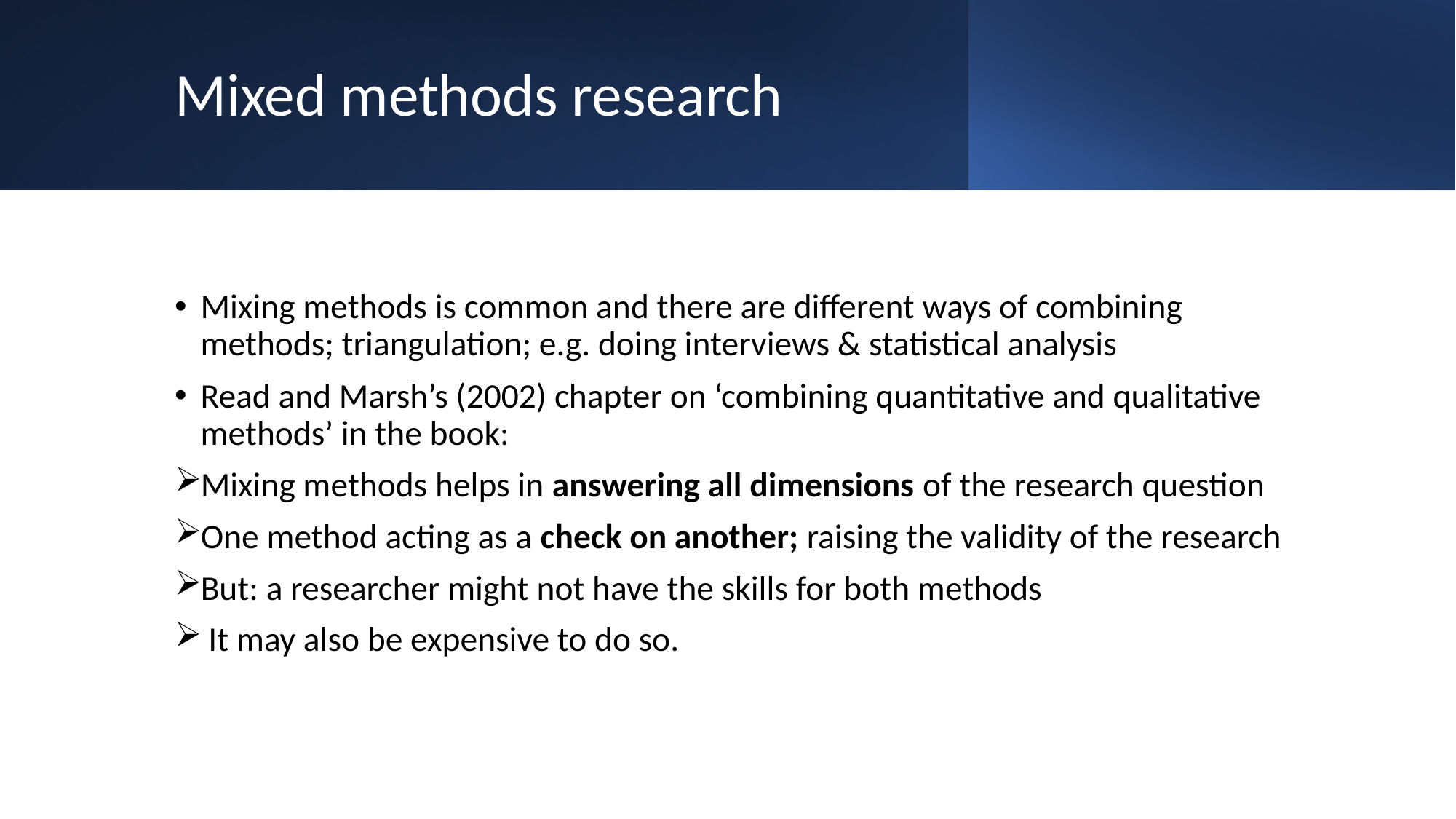

# Mixed methods research
Mixing methods is common and there are different ways of combining methods; triangulation; e.g. doing interviews & statistical analysis
Read and Marsh’s (2002) chapter on ‘combining quantitative and qualitative methods’ in the book:
Mixing methods helps in answering all dimensions of the research question
One method acting as a check on another; raising the validity of the research
But: a researcher might not have the skills for both methods
 It may also be expensive to do so.